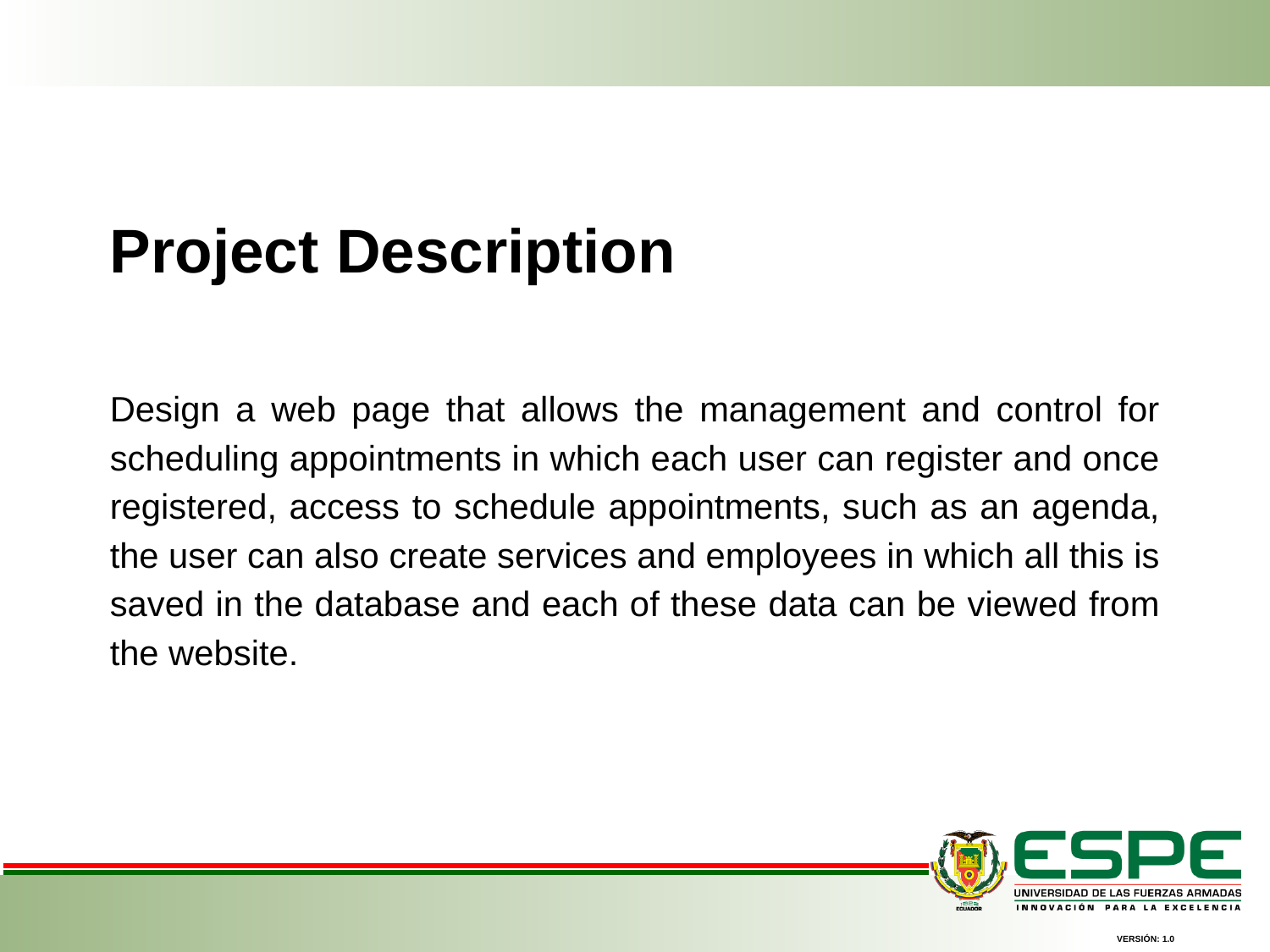

Project Description
Design a web page that allows the management and control for scheduling appointments in which each user can register and once registered, access to schedule appointments, such as an agenda, the user can also create services and employees in which all this is saved in the database and each of these data can be viewed from the website.
VERSIÓN: 1.0